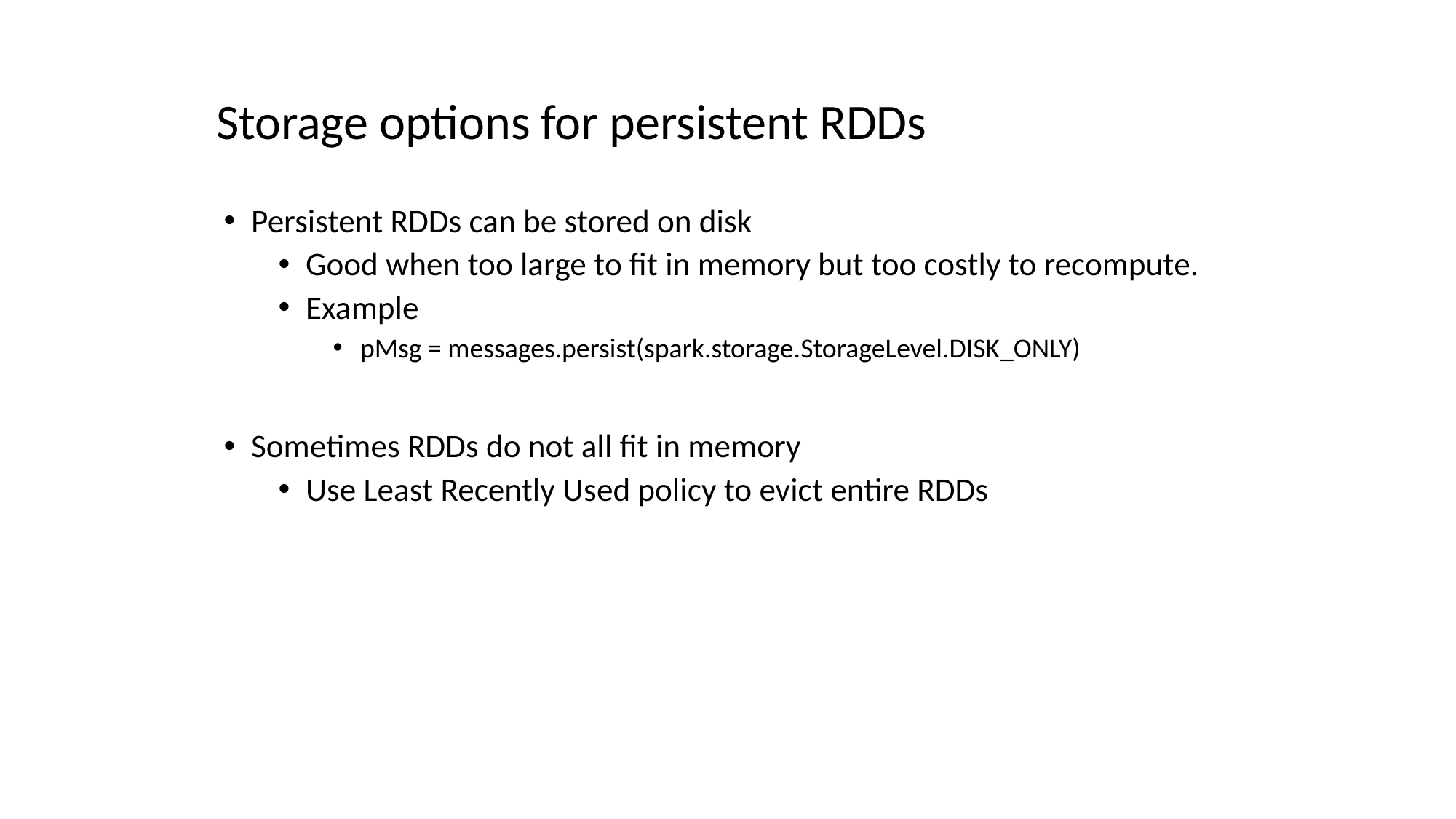

# Storage options for persistent RDDs
Persistent RDDs can be stored on disk
Good when too large to fit in memory but too costly to recompute.
Example
pMsg = messages.persist(spark.storage.StorageLevel.DISK_ONLY)

Sometimes RDDs do not all fit in memory
Use Least Recently Used policy to evict entire RDDs